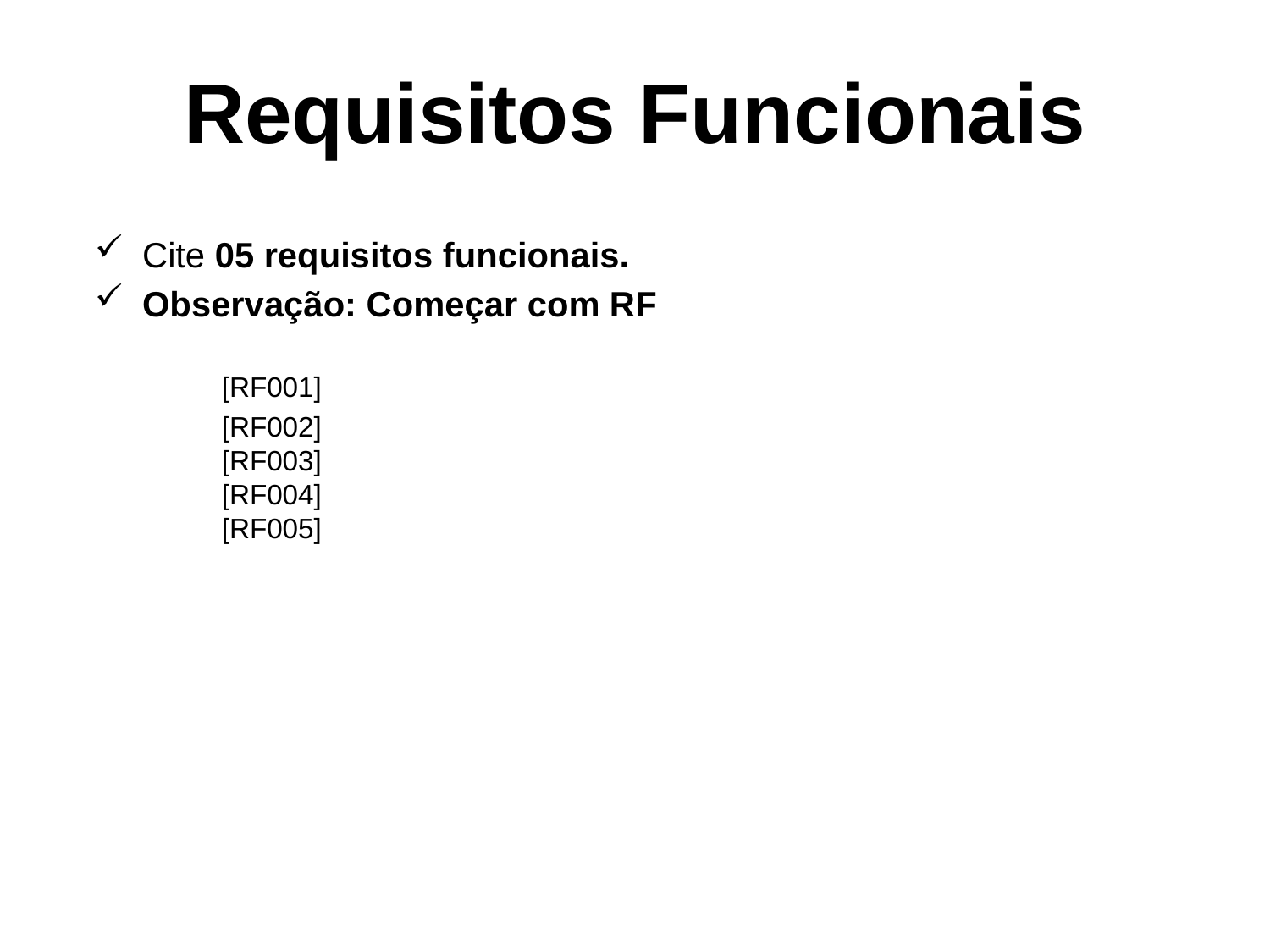

# Requisitos Funcionais
Cite 05 requisitos funcionais.
Observação: Começar com RF

	[RF001]
	[RF002]
	[RF003]
	[RF004]
	[RF005]